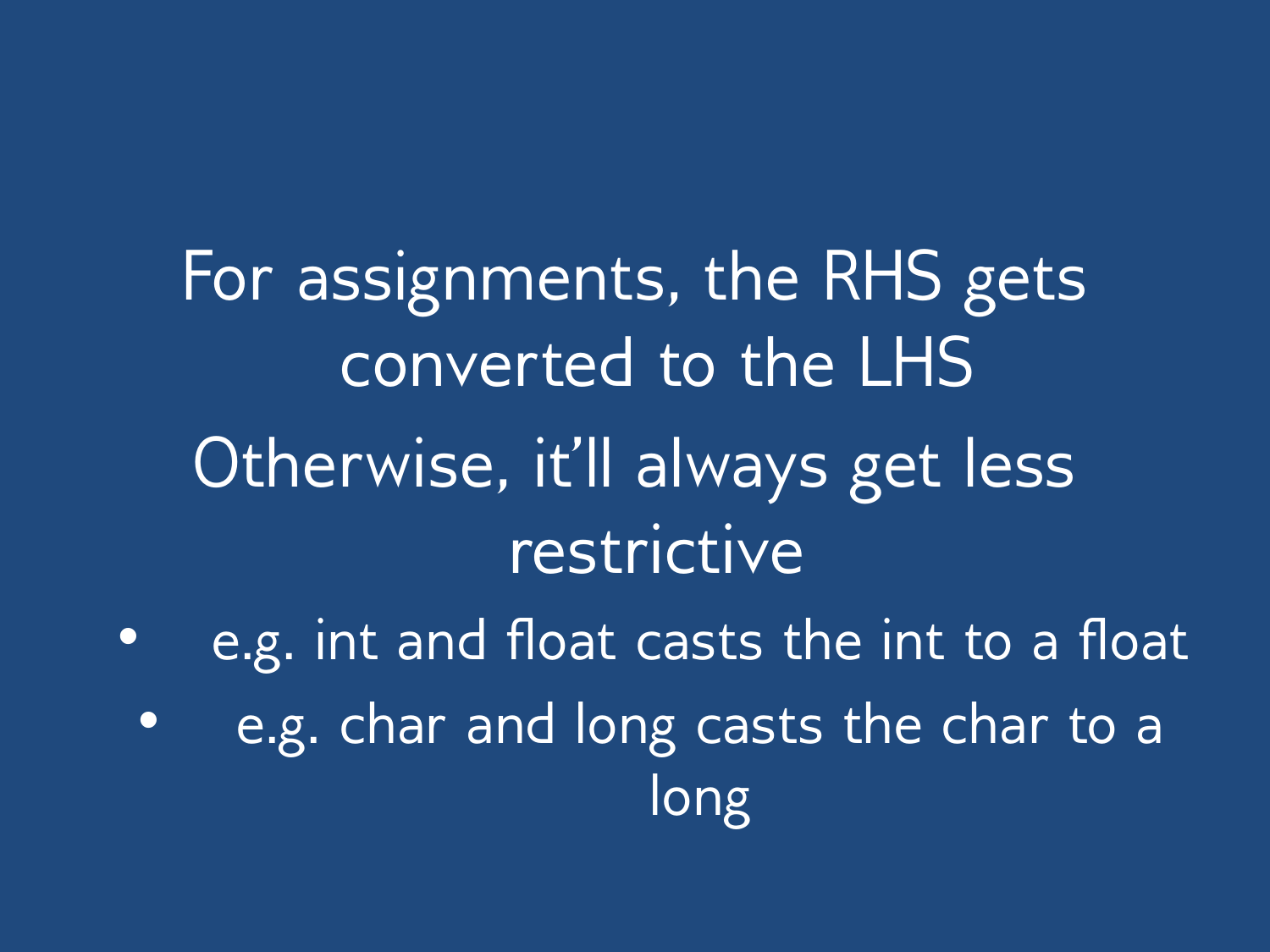

#
For assignments, the RHS gets converted to the LHS
Otherwise, it’ll always get less restrictive
e.g. int and float casts the int to a float
e.g. char and long casts the char to a long